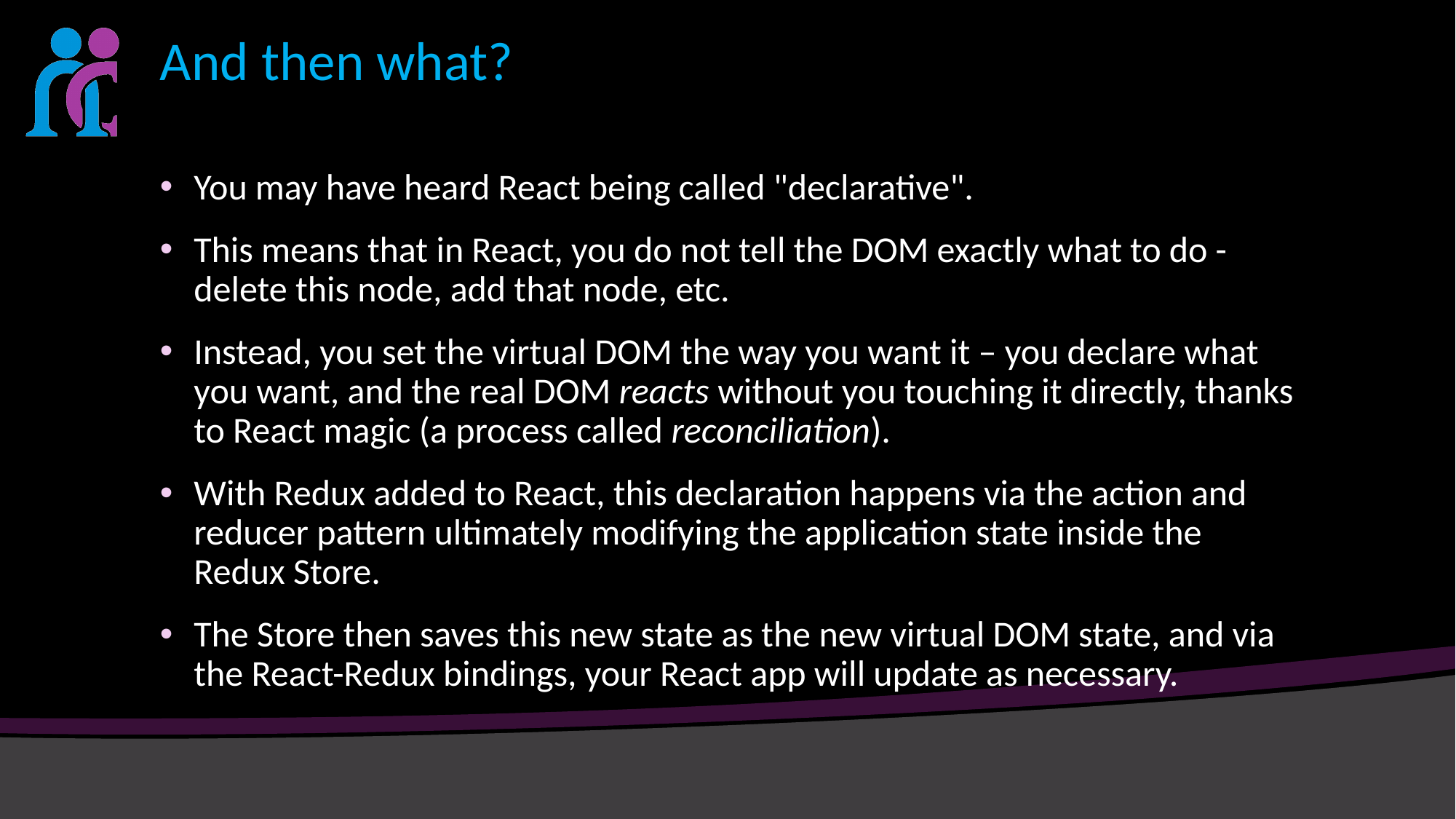

# And then what?
You may have heard React being called "declarative".
This means that in React, you do not tell the DOM exactly what to do - delete this node, add that node, etc.
Instead, you set the virtual DOM the way you want it – you declare what you want, and the real DOM reacts without you touching it directly, thanks to React magic (a process called reconciliation).
With Redux added to React, this declaration happens via the action and reducer pattern ultimately modifying the application state inside the Redux Store.
The Store then saves this new state as the new virtual DOM state, and via the React-Redux bindings, your React app will update as necessary.